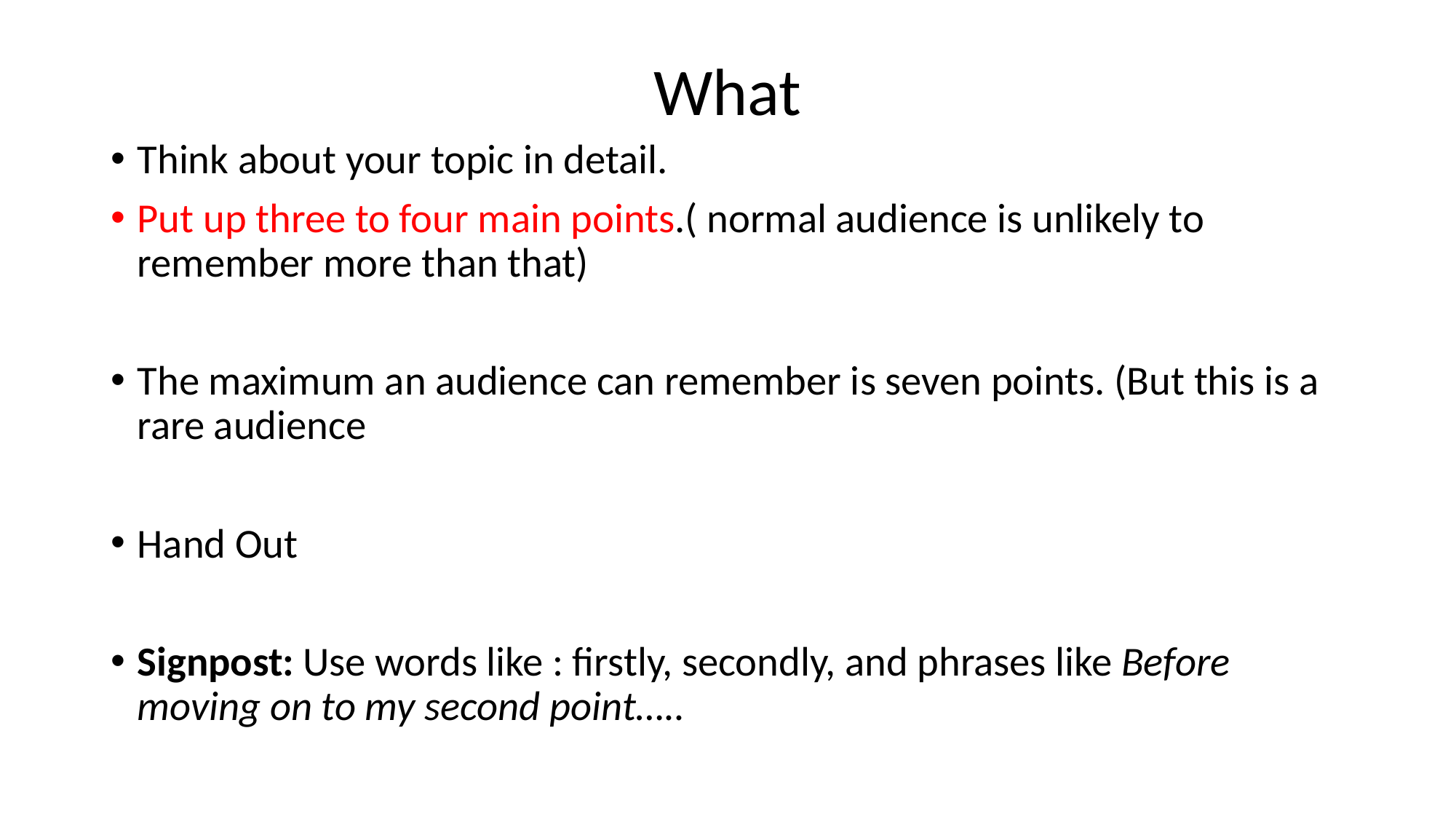

# What
Think about your topic in detail.
Put up three to four main points.( normal audience is unlikely to remember more than that)

The maximum an audience can remember is seven points. (But this is a rare audience

Hand Out

Signpost: Use words like : firstly, secondly, and phrases like Before moving on to my second point…..